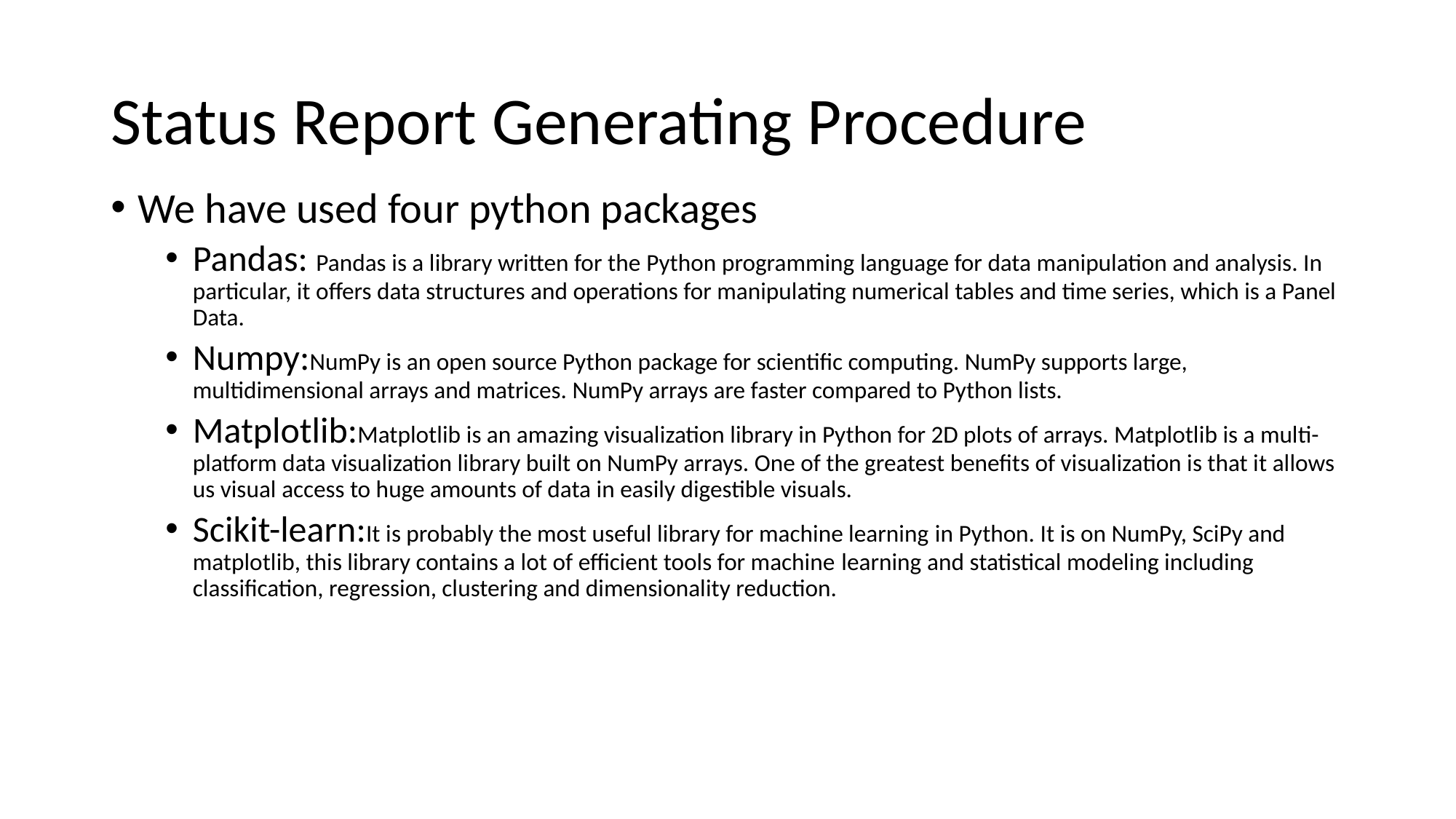

# Status Report Generating Procedure
We have used four python packages
Pandas: Pandas is a library written for the Python programming language for data manipulation and analysis. In particular, it offers data structures and operations for manipulating numerical tables and time series, which is a Panel Data.
Numpy:NumPy is an open source Python package for scientific computing. NumPy supports large, multidimensional arrays and matrices. NumPy arrays are faster compared to Python lists.
Matplotlib:Matplotlib is an amazing visualization library in Python for 2D plots of arrays. Matplotlib is a multi-platform data visualization library built on NumPy arrays. One of the greatest benefits of visualization is that it allows us visual access to huge amounts of data in easily digestible visuals.
Scikit-learn:It is probably the most useful library for machine learning in Python. It is on NumPy, SciPy and matplotlib, this library contains a lot of efficient tools for machine learning and statistical modeling including classification, regression, clustering and dimensionality reduction.